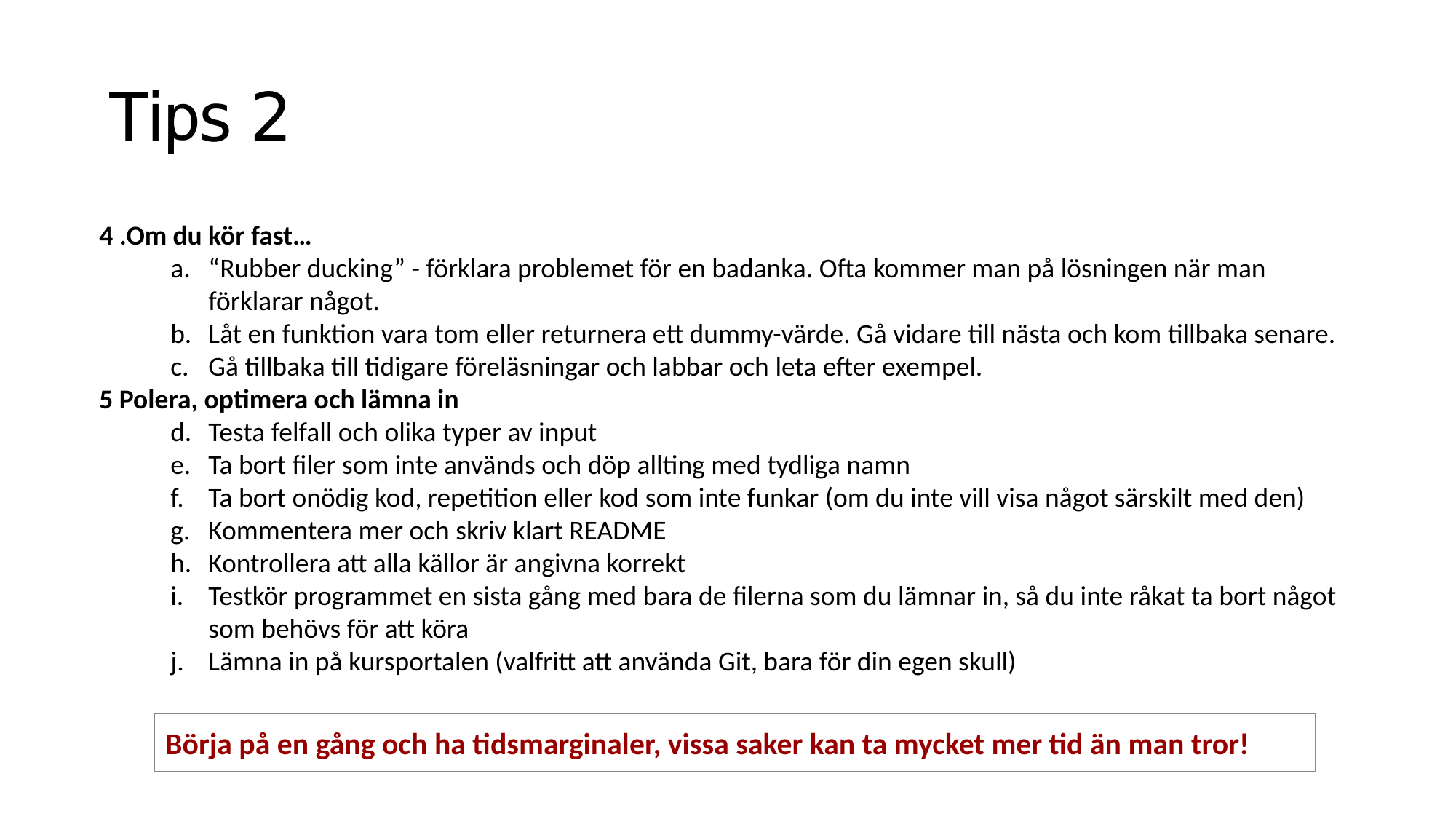

# Tips 2
4 .Om du kör fast…
“Rubber ducking” - förklara problemet för en badanka. Ofta kommer man på lösningen när man förklarar något.
Låt en funktion vara tom eller returnera ett dummy-värde. Gå vidare till nästa och kom tillbaka senare.
Gå tillbaka till tidigare föreläsningar och labbar och leta efter exempel.
5 Polera, optimera och lämna in
Testa felfall och olika typer av input
Ta bort filer som inte används och döp allting med tydliga namn
Ta bort onödig kod, repetition eller kod som inte funkar (om du inte vill visa något särskilt med den)
Kommentera mer och skriv klart README
Kontrollera att alla källor är angivna korrekt
Testkör programmet en sista gång med bara de filerna som du lämnar in, så du inte råkat ta bort något som behövs för att köra
Lämna in på kursportalen (valfritt att använda Git, bara för din egen skull)

Börja på en gång och ha tidsmarginaler, vissa saker kan ta mycket mer tid än man tror!